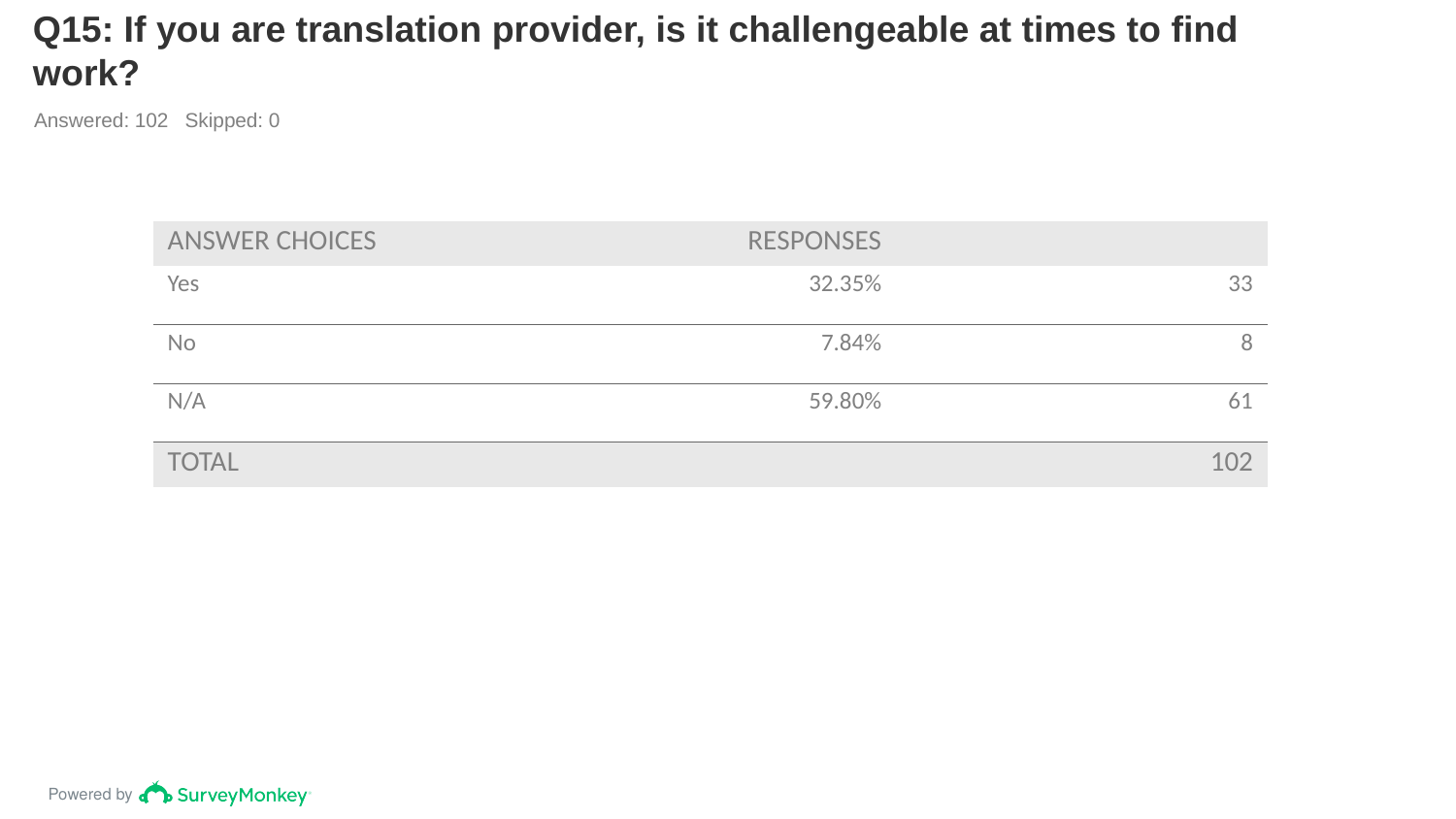

# Q15: If you are translation provider, is it challengeable at times to find work?
Answered: 102   Skipped: 0
| ANSWER CHOICES | RESPONSES |  |
| --- | --- | --- |
| Yes | 32.35% | 33 |
| No | 7.84% | 8 |
| N/A | 59.80% | 61 |
| TOTAL |  | 102 |